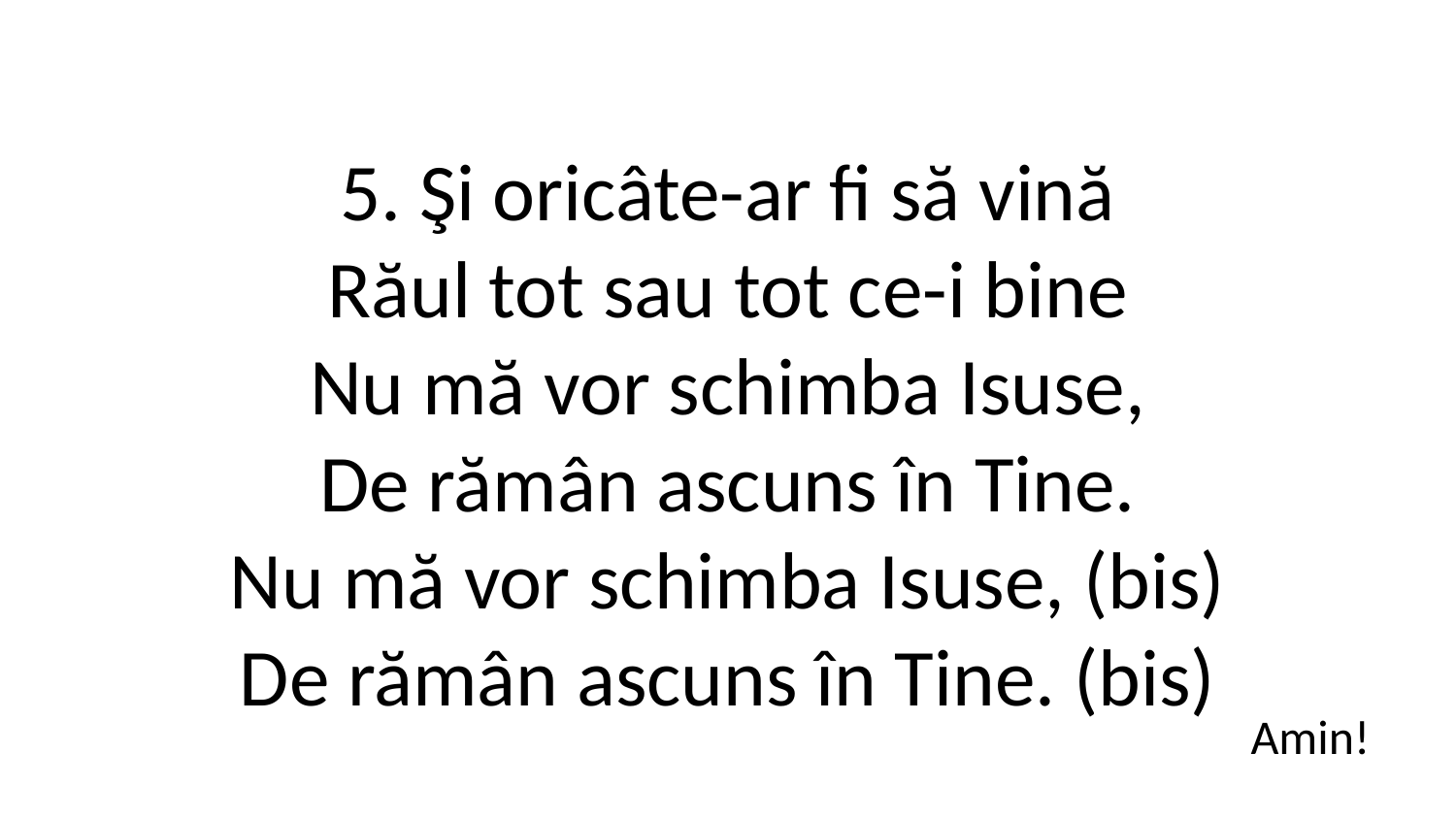

5. Şi oricâte-ar fi să vină
Răul tot sau tot ce-i bine
Nu mă vor schimba Isuse,
De rămân ascuns în Tine.
Nu mă vor schimba Isuse, (bis)
De rămân ascuns în Tine. (bis)

Amin!